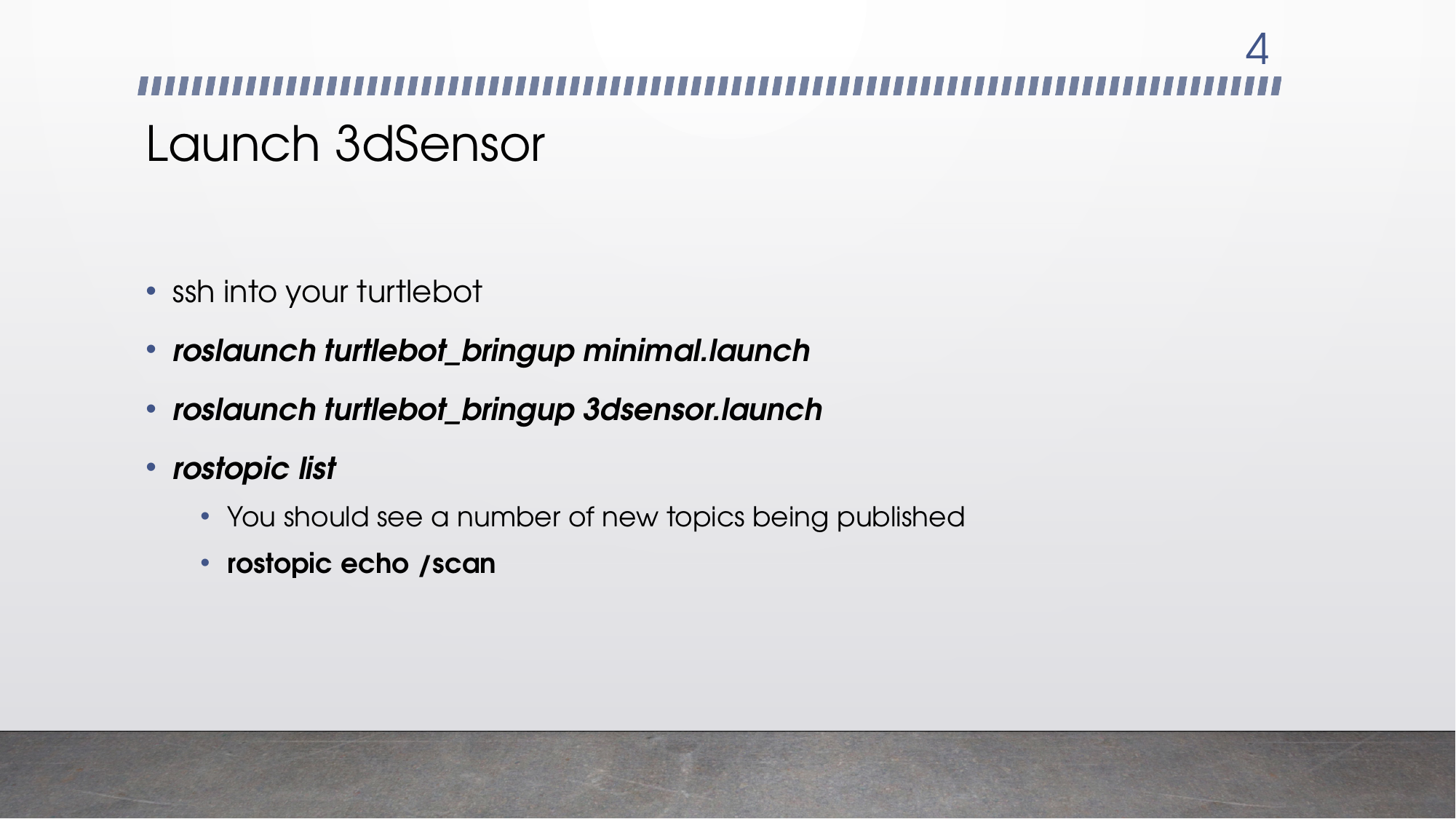

4
# Launch 3dSensor
ssh into your turtlebot
roslaunch turtlebot_bringup minimal.launch
roslaunch turtlebot_bringup 3dsensor.launch
rostopic list
You should see a number of new topics being published
rostopic echo /scan